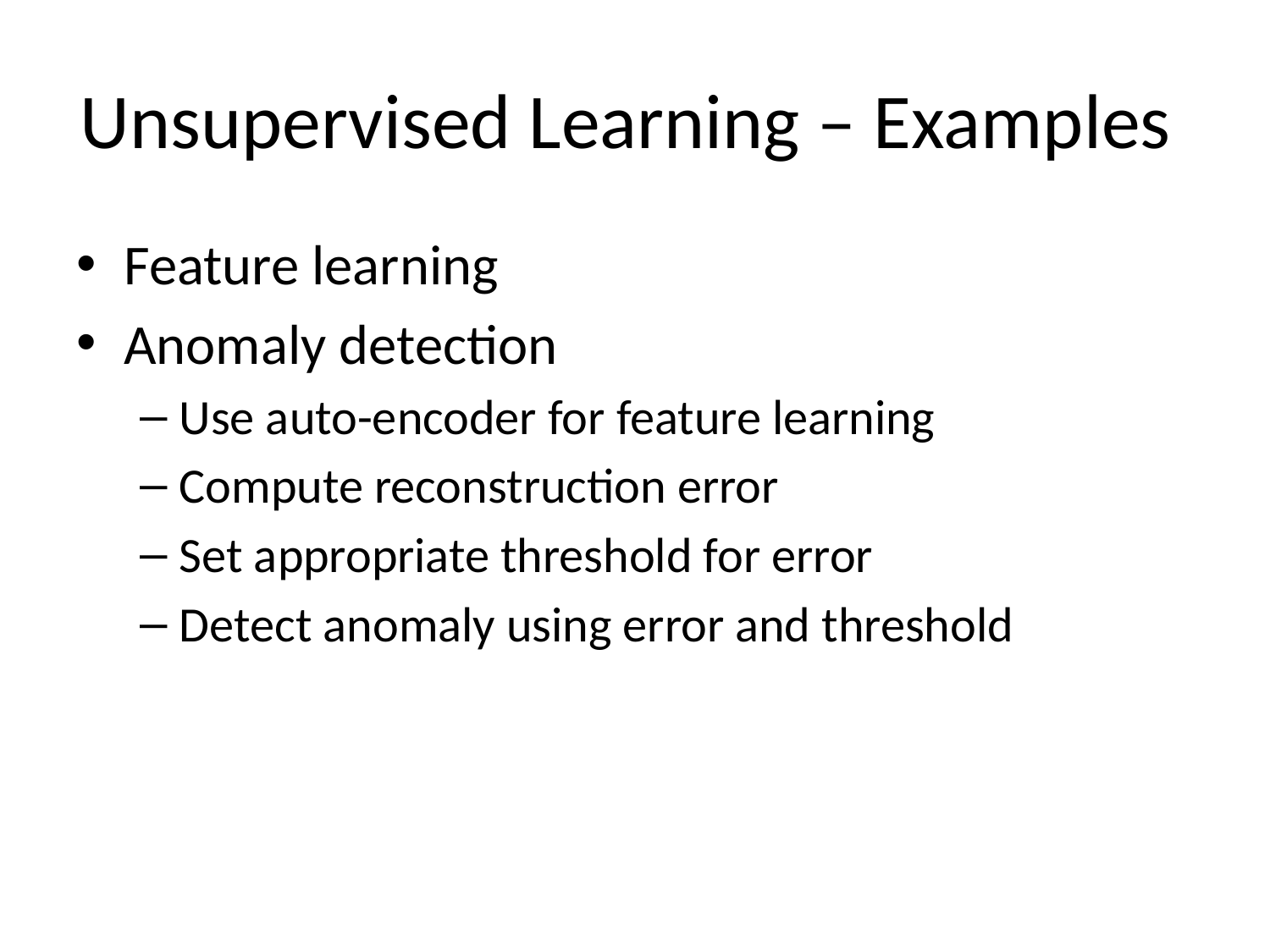

# Unsupervised Learning – Examples
Feature learning
Anomaly detection
Use auto-encoder for feature learning
Compute reconstruction error
Set appropriate threshold for error
Detect anomaly using error and threshold